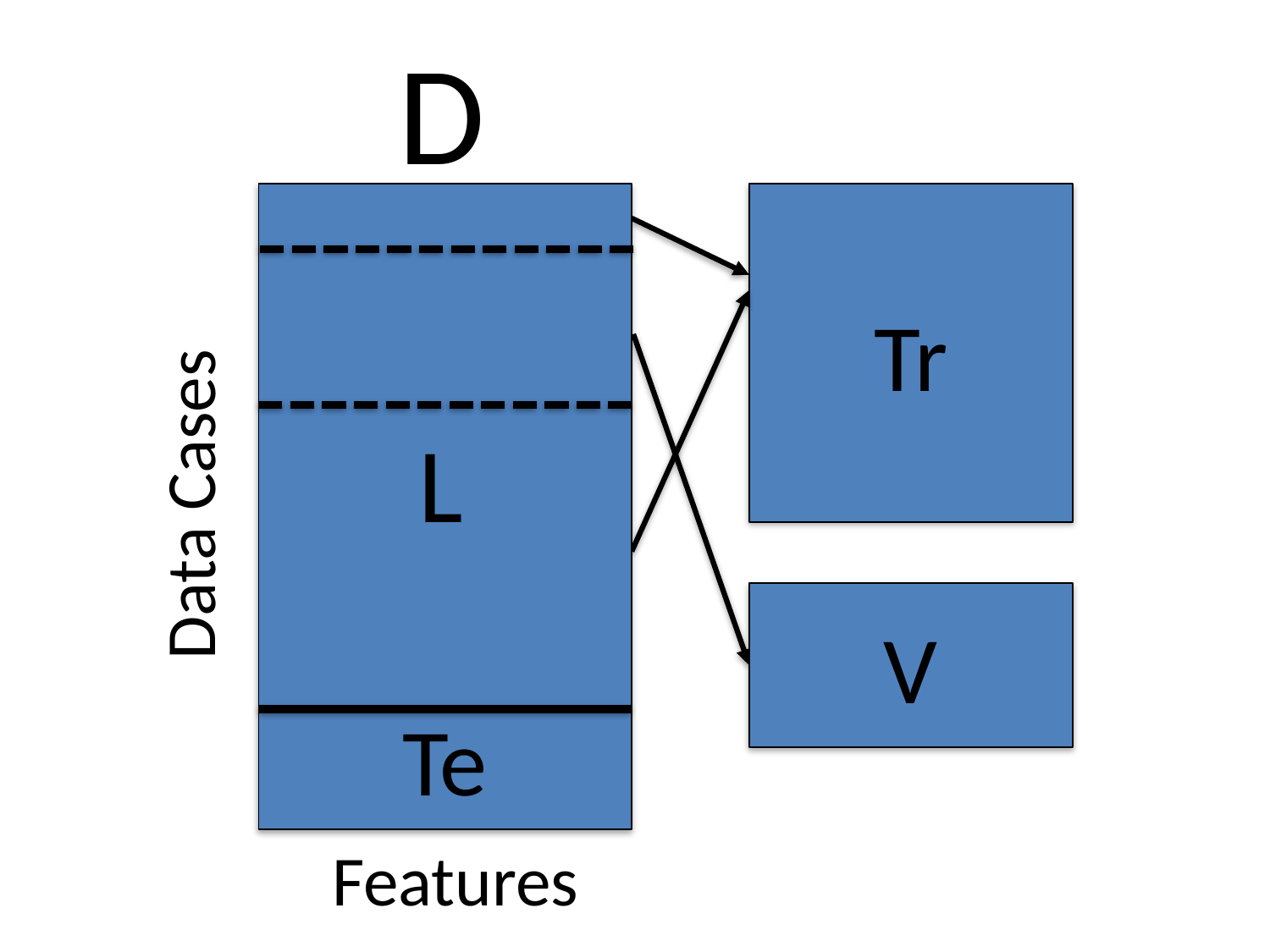

D

Tr
L
Data Cases
V
Te
Features